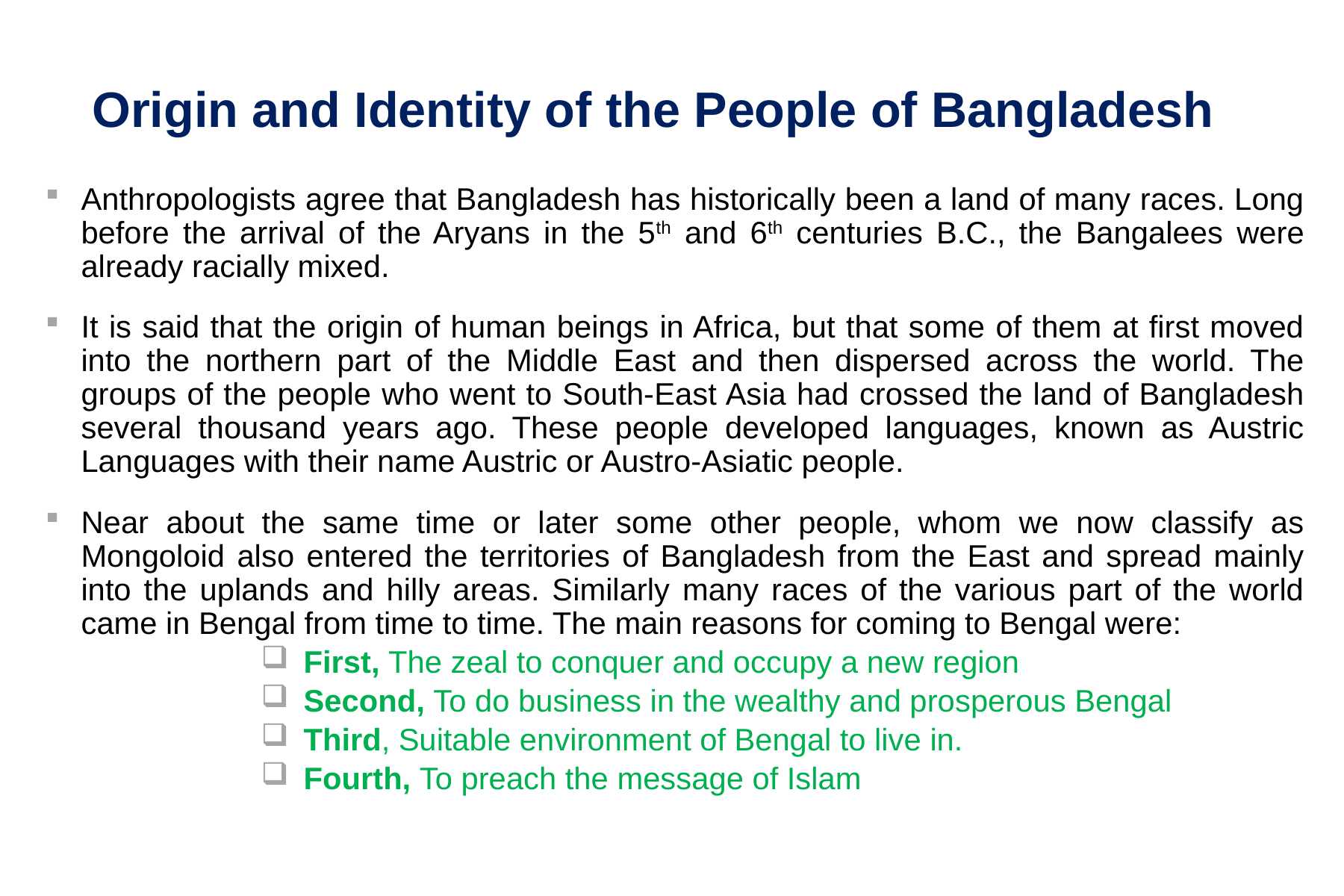

# Origin and Identity of the People of Bangladesh
Anthropologists agree that Bangladesh has historically been a land of many races. Long before the arrival of the Aryans in the 5th and 6th centuries B.C., the Bangalees were already racially mixed.

It is said that the origin of human beings in Africa, but that some of them at first moved into the northern part of the Middle East and then dispersed across the world. The groups of the people who went to South-East Asia had crossed the land of Bangladesh several thousand years ago. These people developed languages, known as Austric Languages with their name Austric or Austro-Asiatic people.

Near about the same time or later some other people, whom we now classify as Mongoloid also entered the territories of Bangladesh from the East and spread mainly into the uplands and hilly areas. Similarly many races of the various part of the world came in Bengal from time to time. The main reasons for coming to Bengal were:
First, The zeal to conquer and occupy a new region
Second, To do business in the wealthy and prosperous Bengal
Third, Suitable environment of Bengal to live in.
Fourth, To preach the message of Islam